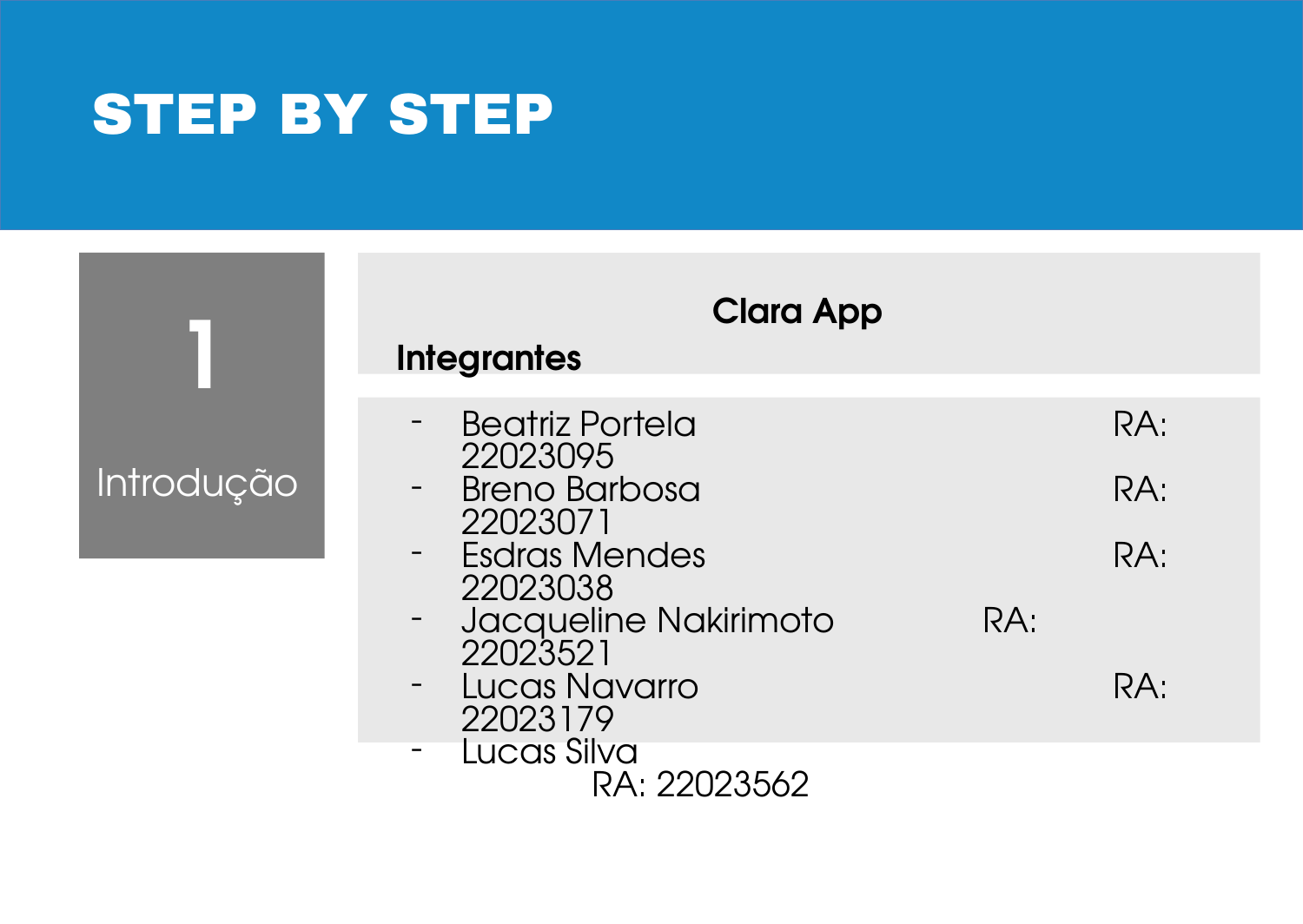

STEP BY STEP

Clara App
1

Integrantes

Beatriz Portela 				RA: 22023095
Breno Barbosa 				RA: 22023071
Esdras Mendes 				RA: 22023038
Jacqueline Nakirimoto		RA: 22023521
Lucas Navarro 				RA: 22023179
Lucas Silva					RA: 22023562
Introdução